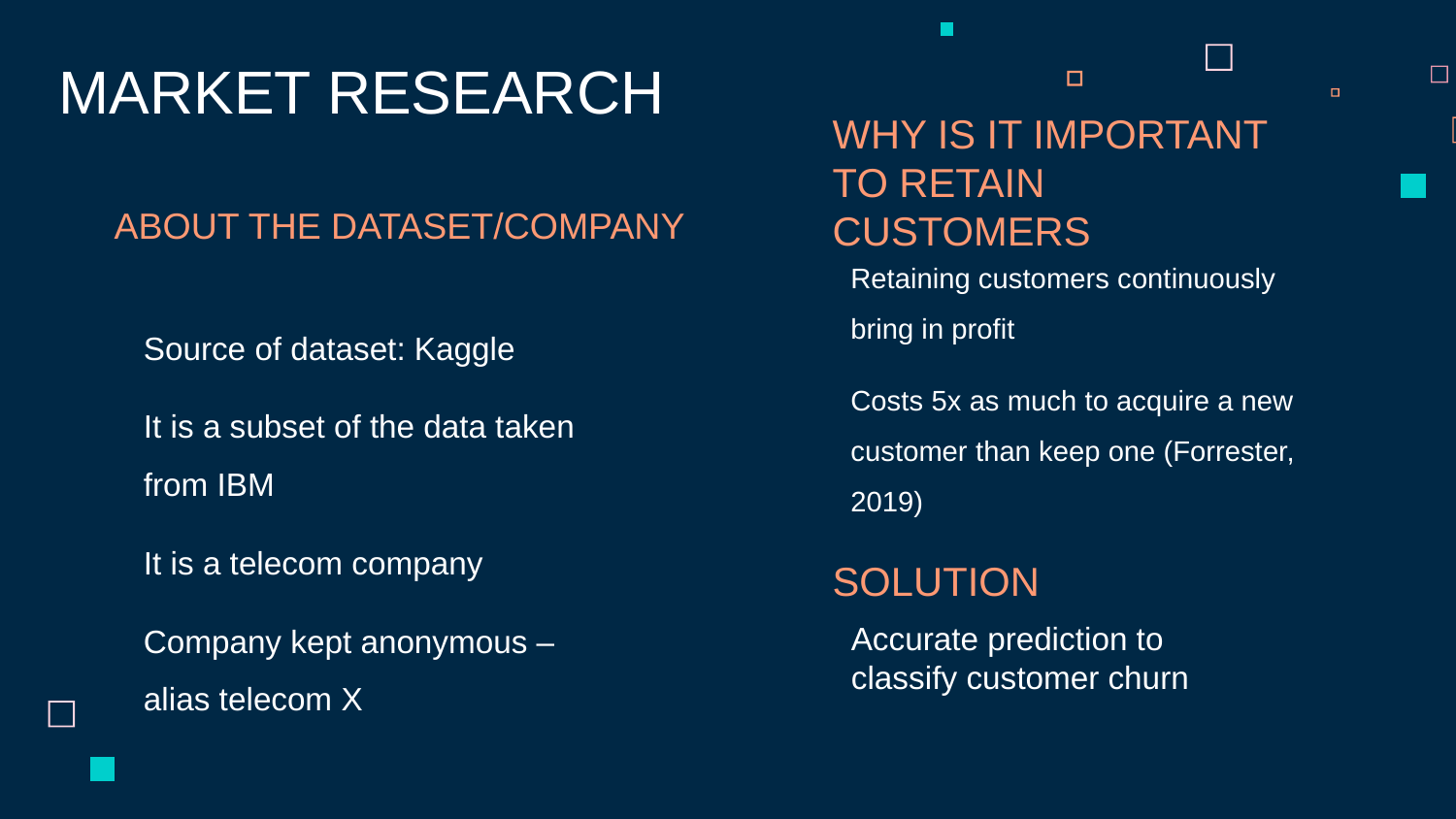

# MARKET RESEARCH
WHY IS IT IMPORTANT TO RETAIN CUSTOMERS
ABOUT THE DATASET/COMPANY
Retaining customers continuously bring in profit
Costs 5x as much to acquire a new customer than keep one (Forrester, 2019)

Source of dataset: Kaggle
It is a subset of the data taken from IBM
It is a telecom company
Company kept anonymous – alias telecom X

SOLUTION
Accurate prediction to classify customer churn